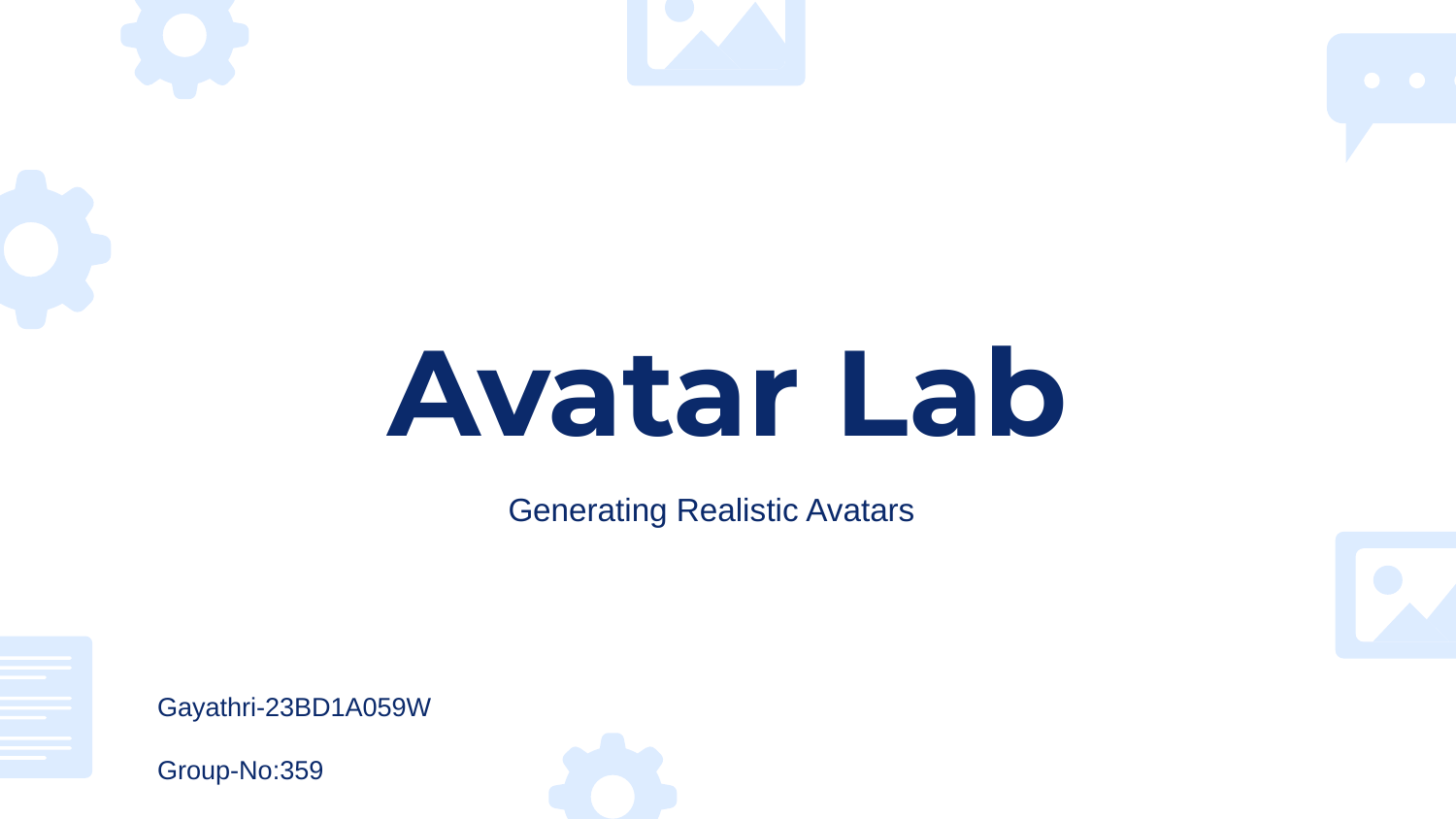

# Avatar Lab
                 Generating Realistic Avatars
Gayathri-23BD1A059W

Group-No:359